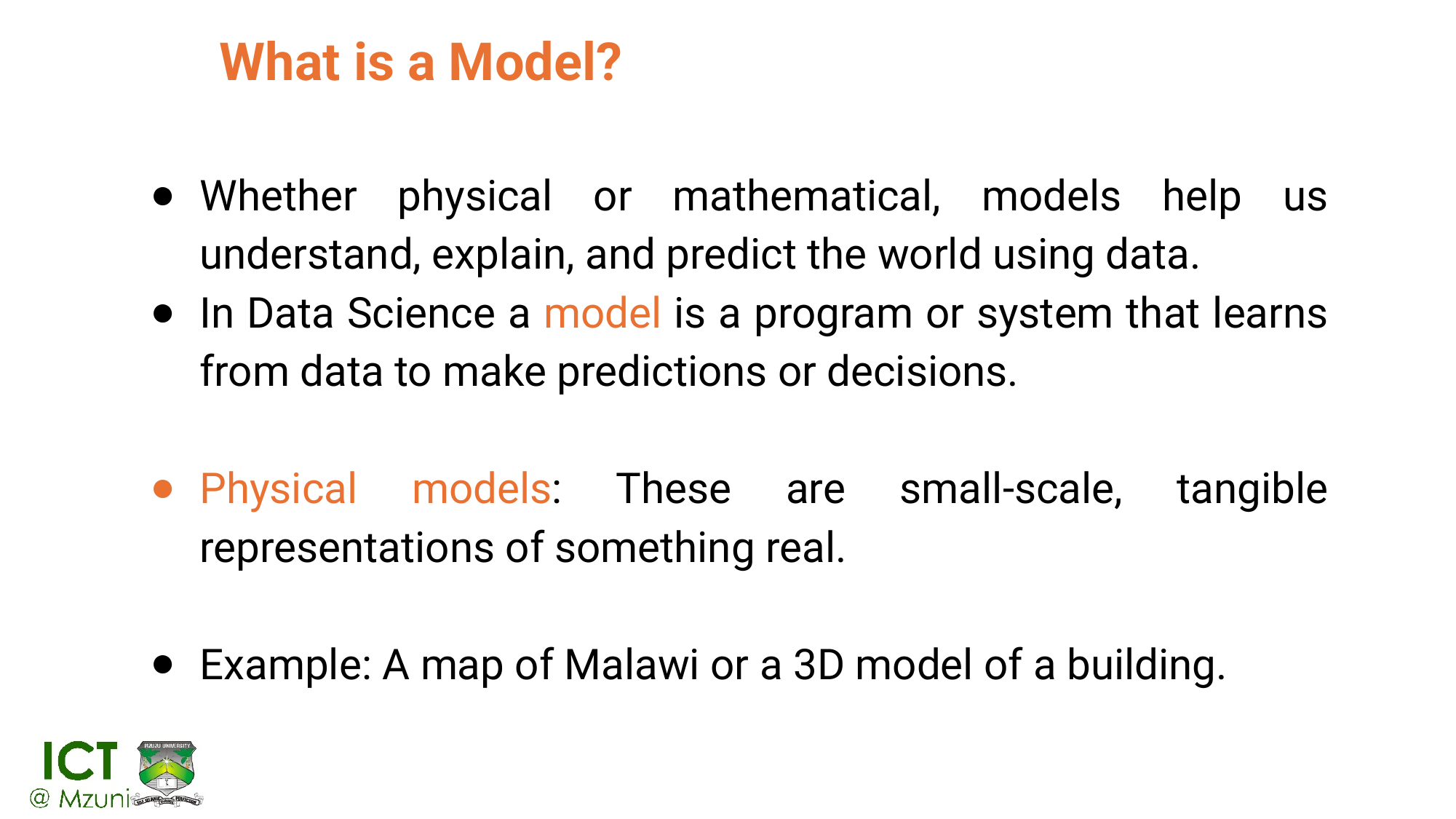

# What is a Model?
Whether physical or mathematical, models help us understand, explain, and predict the world using data.
In Data Science a model is a program or system that learns from data to make predictions or decisions.

Physical models: These are small-scale, tangible representations of something real.

Example: A map of Malawi or a 3D model of a building.